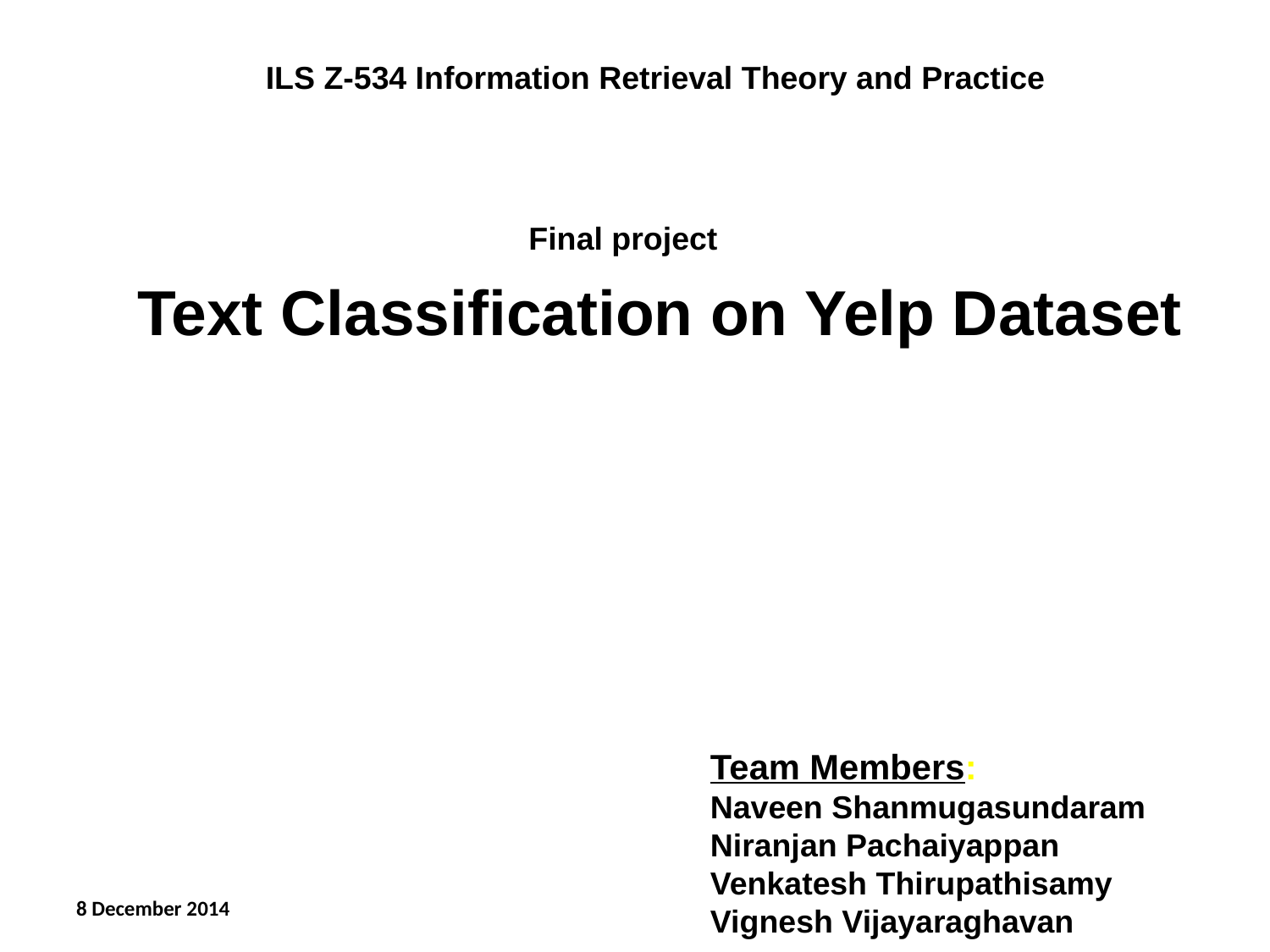

ILS Z-534 Information Retrieval Theory and Practice
Final project
Text Classification on Yelp Dataset
Team Members:
Naveen Shanmugasundaram
Niranjan Pachaiyappan
Venkatesh Thirupathisamy
Vignesh Vijayaraghavan
8 December 2014